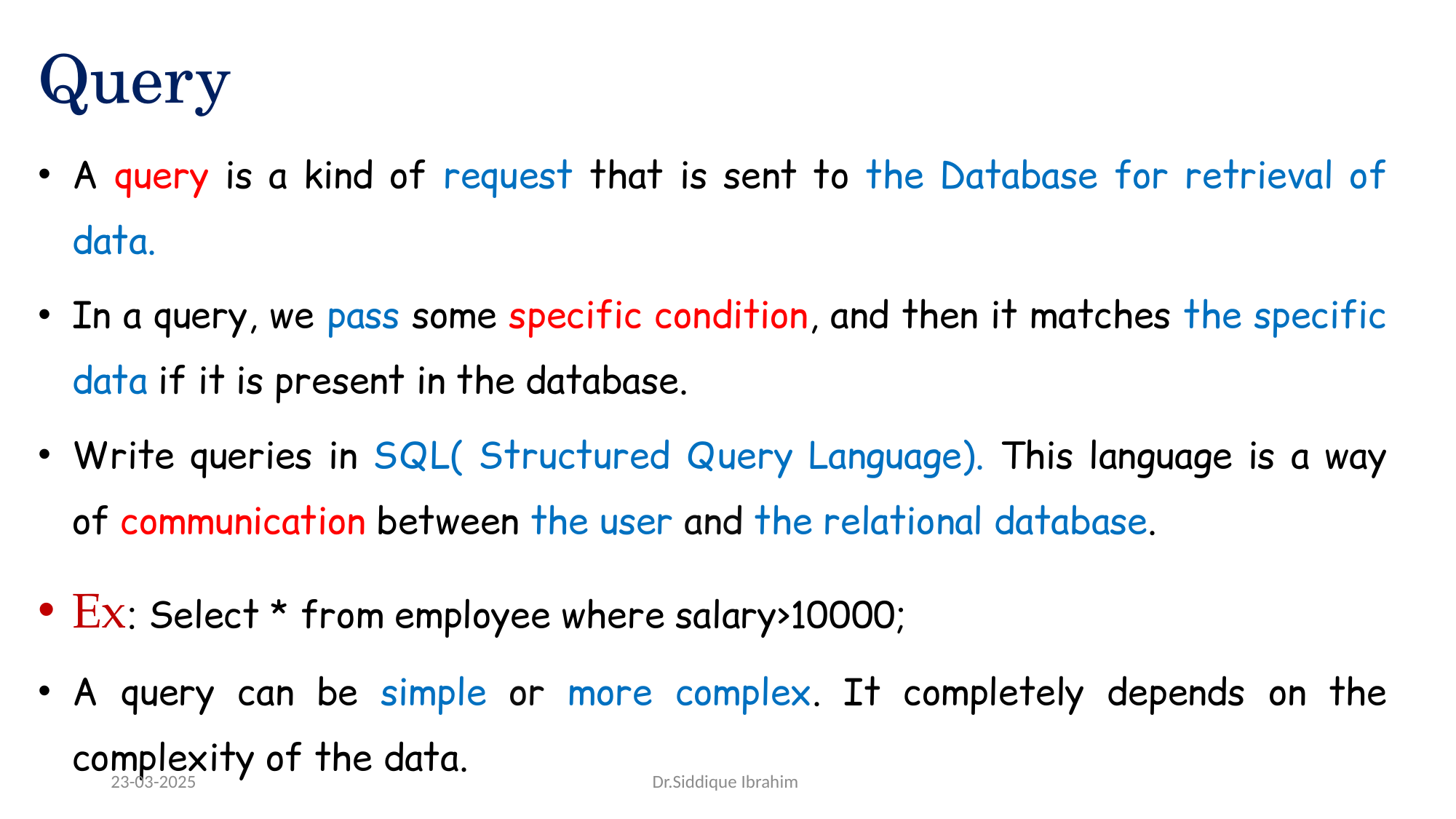

# Query
A query is a kind of request that is sent to the Database for retrieval of data.
In a query, we pass some specific condition, and then it matches the specific data if it is present in the database.
Write queries in SQL( Structured Query Language). This language is a way of communication between the user and the relational database.
Ex: Select * from employee where salary>10000;
A query can be simple or more complex. It completely depends on the complexity of the data.
23-03-2025
Dr.Siddique Ibrahim